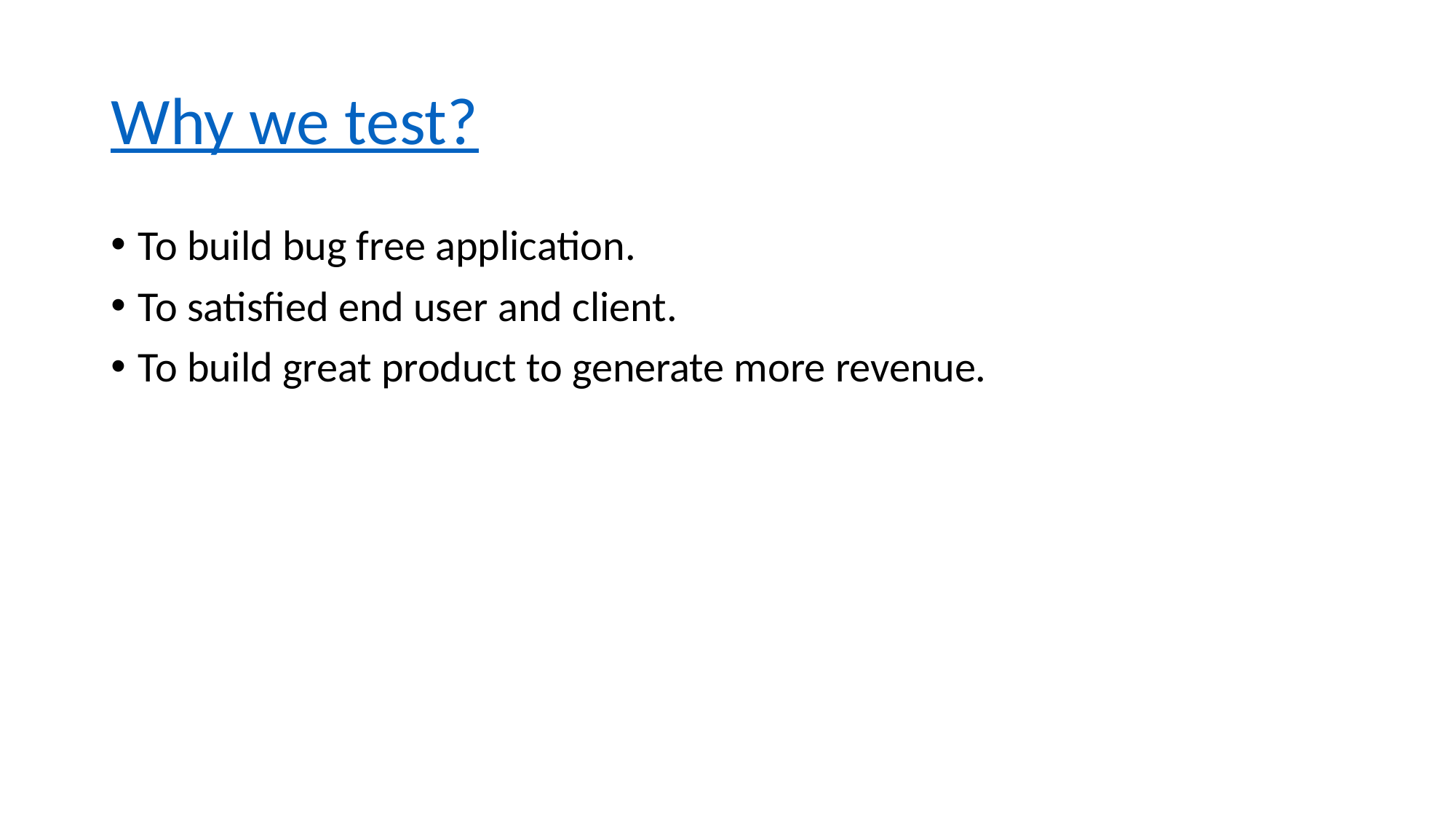

# Why we test?
To build bug free application.
To satisfied end user and client.
To build great product to generate more revenue.